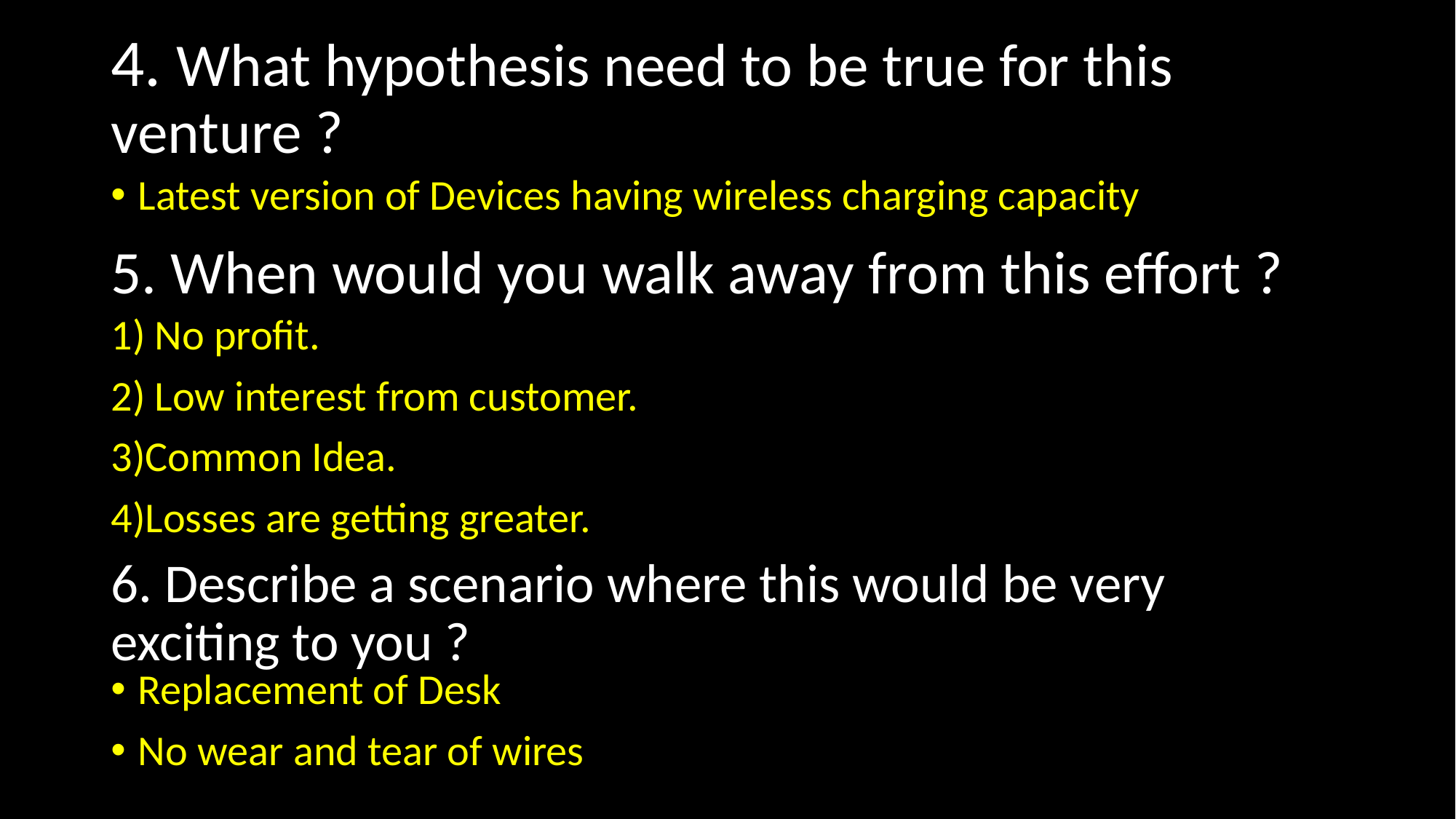

# 4. What hypothesis need to be true for this venture ?
Latest version of Devices having wireless charging capacity
5. When would you walk away from this effort ?
1) No profit.
2) Low interest from customer.
3)Common Idea.
4)Losses are getting greater.
6. Describe a scenario where this would be very exciting to you ?
Replacement of Desk
No wear and tear of wires